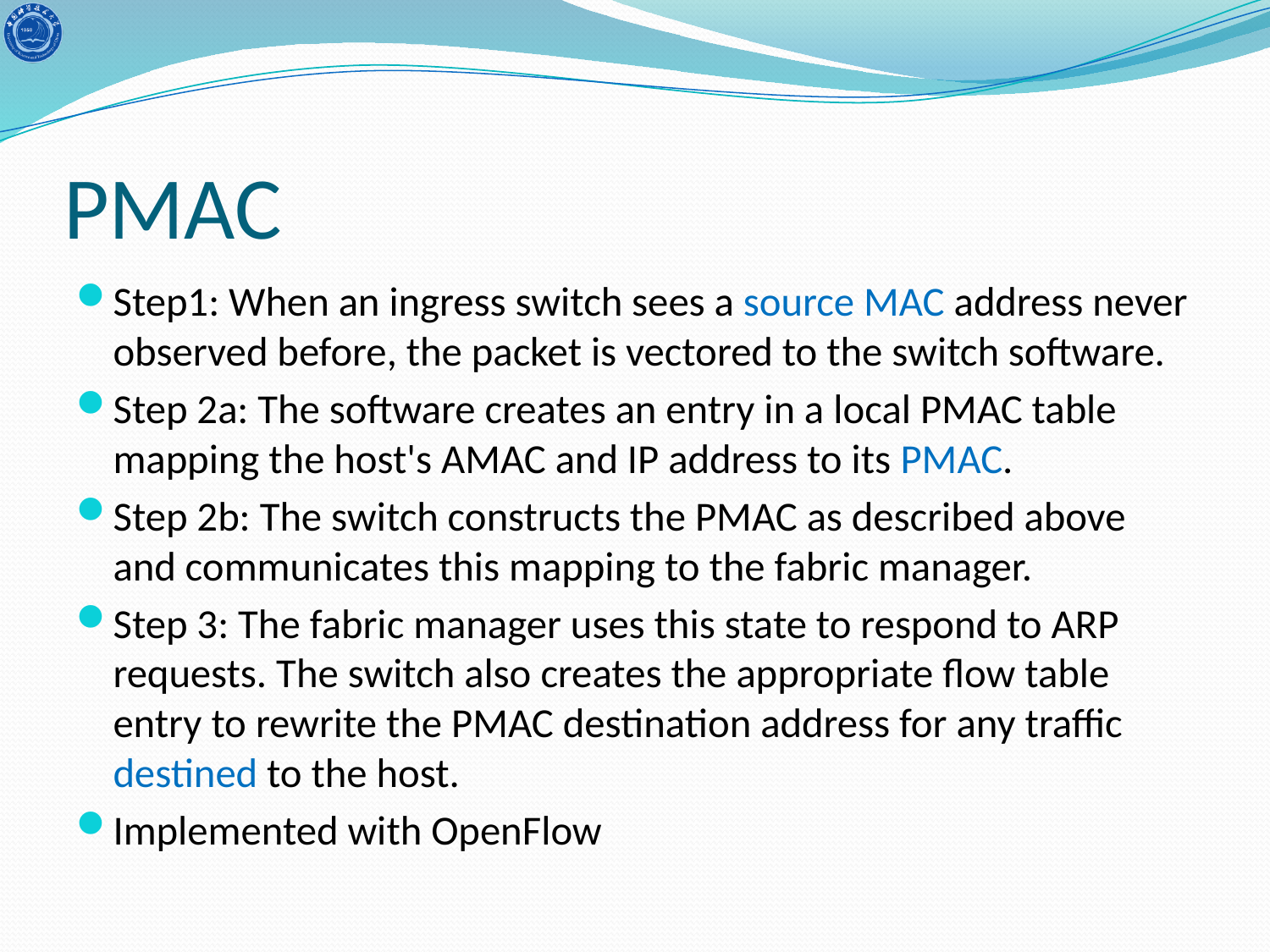

# PMAC
Step1: When an ingress switch sees a source MAC address never observed before, the packet is vectored to the switch software.
Step 2a: The software creates an entry in a local PMAC table mapping the host's AMAC and IP address to its PMAC.
Step 2b: The switch constructs the PMAC as described above and communicates this mapping to the fabric manager.
Step 3: The fabric manager uses this state to respond to ARP requests. The switch also creates the appropriate flow table entry to rewrite the PMAC destination address for any traffic destined to the host.
Implemented with OpenFlow